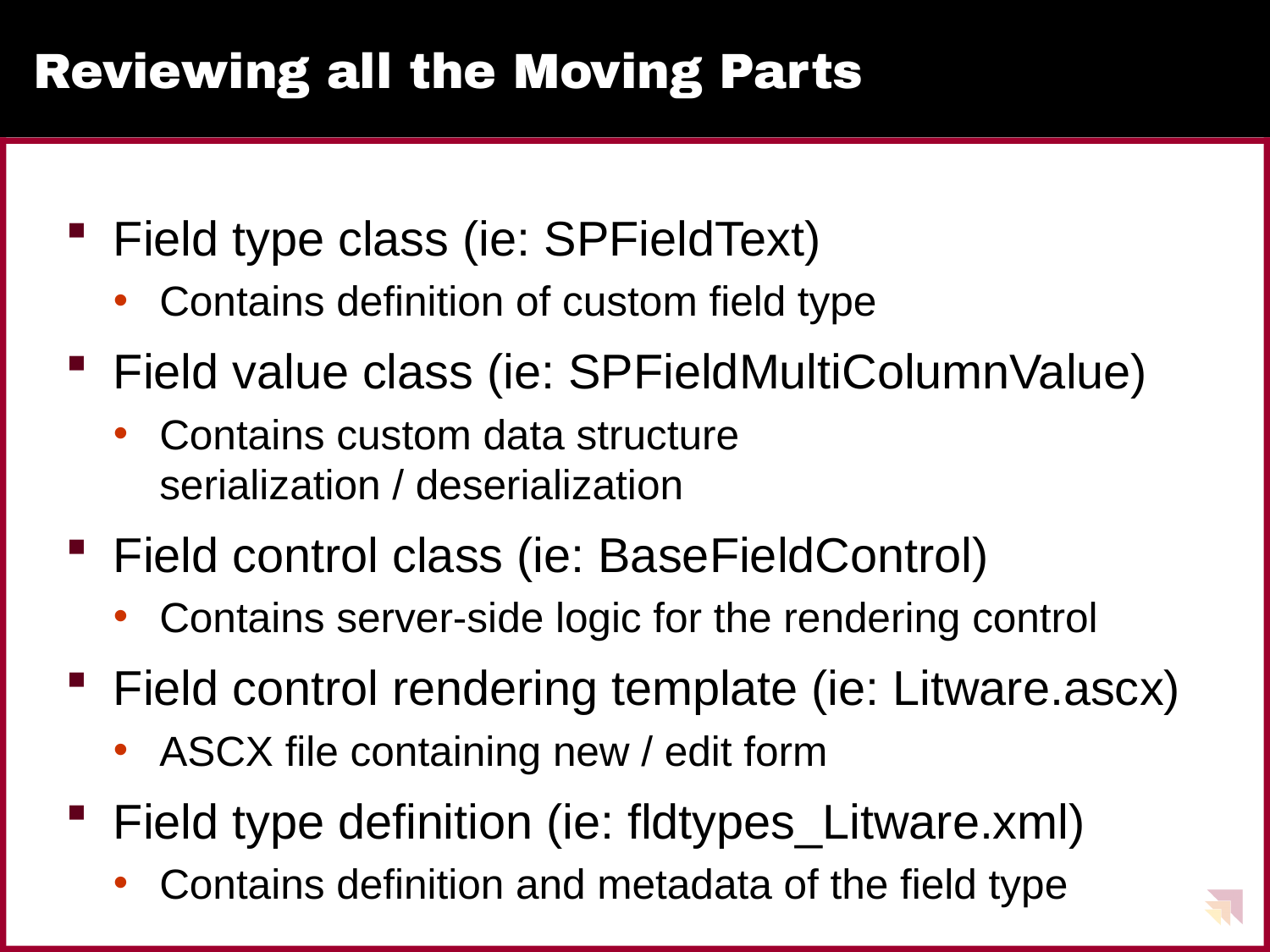

# Reviewing all the Moving Parts
Field type class (ie: SPFieldText)
Contains definition of custom field type
Field value class (ie: SPFieldMultiColumnValue)
Contains custom data structure
serialization / deserialization
Field control class (ie: BaseFieldControl)
Contains server-side logic for the rendering control
Field control rendering template (ie: Litware.ascx)
ASCX file containing new / edit form
Field type definition (ie: fldtypes_Litware.xml)
Contains definition and metadata of the field type